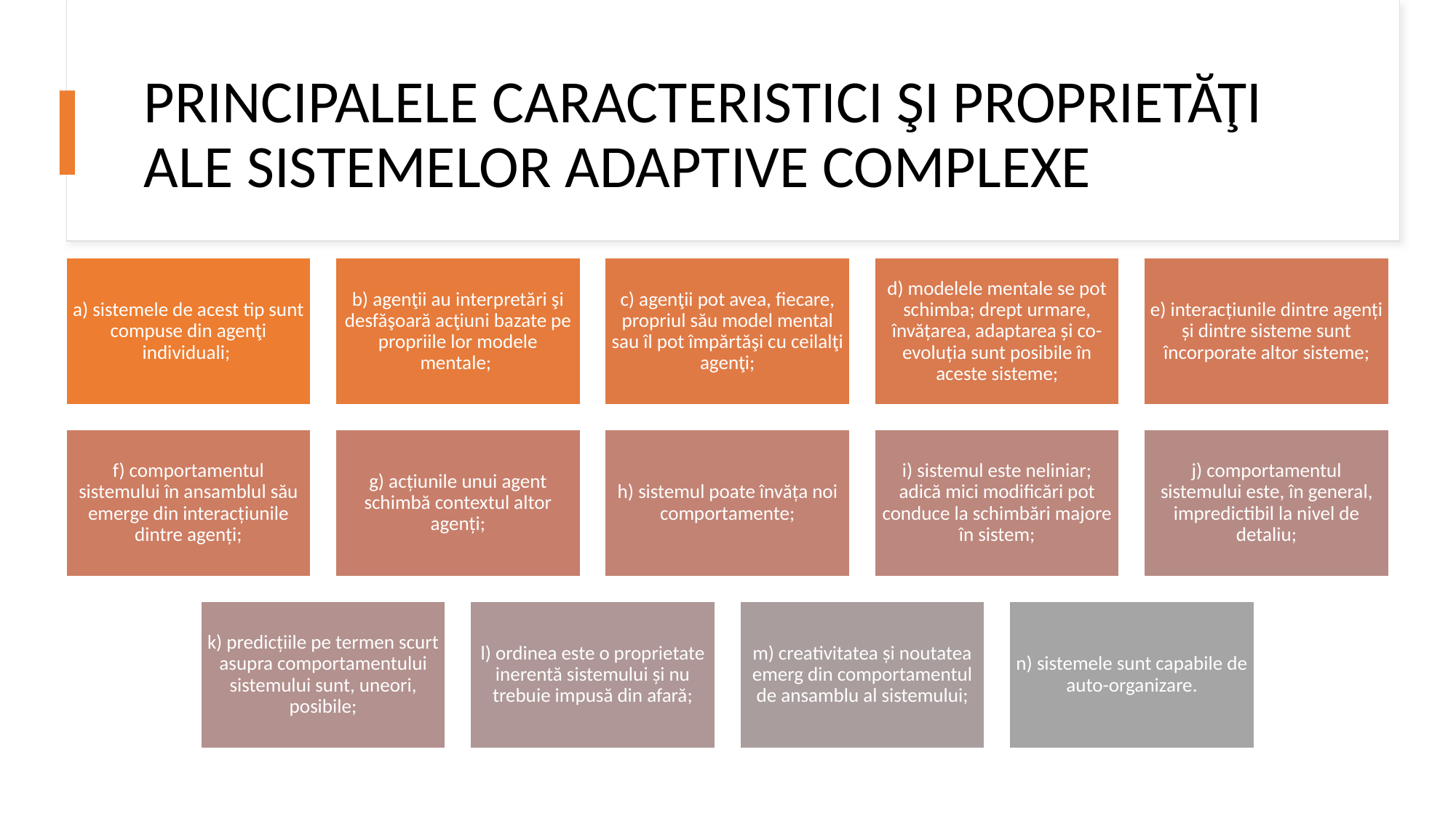

# principalele caracteristici şi proprietăţi ale sistemelor adaptive complexe

a) sistemele de acest tip sunt compuse din agenţi individuali;
b) agenţii au interpretări şi desfăşoară acţiuni bazate pe propriile lor modele mentale;
c) agenţii pot avea, fiecare, propriul său model mental sau îl pot împărtăşi cu ceilalţi agenţi;
d) modelele mentale se pot schimba; drept urmare, învăţarea, adaptarea şi co-evoluţia sunt posibile în aceste sisteme;
e) interacţiunile dintre agenţi şi dintre sisteme sunt încorporate altor sisteme;
f) comportamentul sistemului în ansamblul său emerge din interacţiunile dintre agenţi;
g) acţiunile unui agent schimbă contextul altor agenţi;
h) sistemul poate învăţa noi comportamente;
i) sistemul este neliniar; adică mici modificări pot conduce la schimbări majore în sistem;
j) comportamentul sistemului este, în general, impredictibil la nivel de detaliu;
k) predicţiile pe termen scurt asupra comportamentului sistemului sunt, uneori, posibile;
l) ordinea este o proprietate inerentă sistemului şi nu trebuie impusă din afară;
m) creativitatea şi noutatea emerg din comportamentul de ansamblu al sistemului;
n) sistemele sunt capabile de auto-organizare.